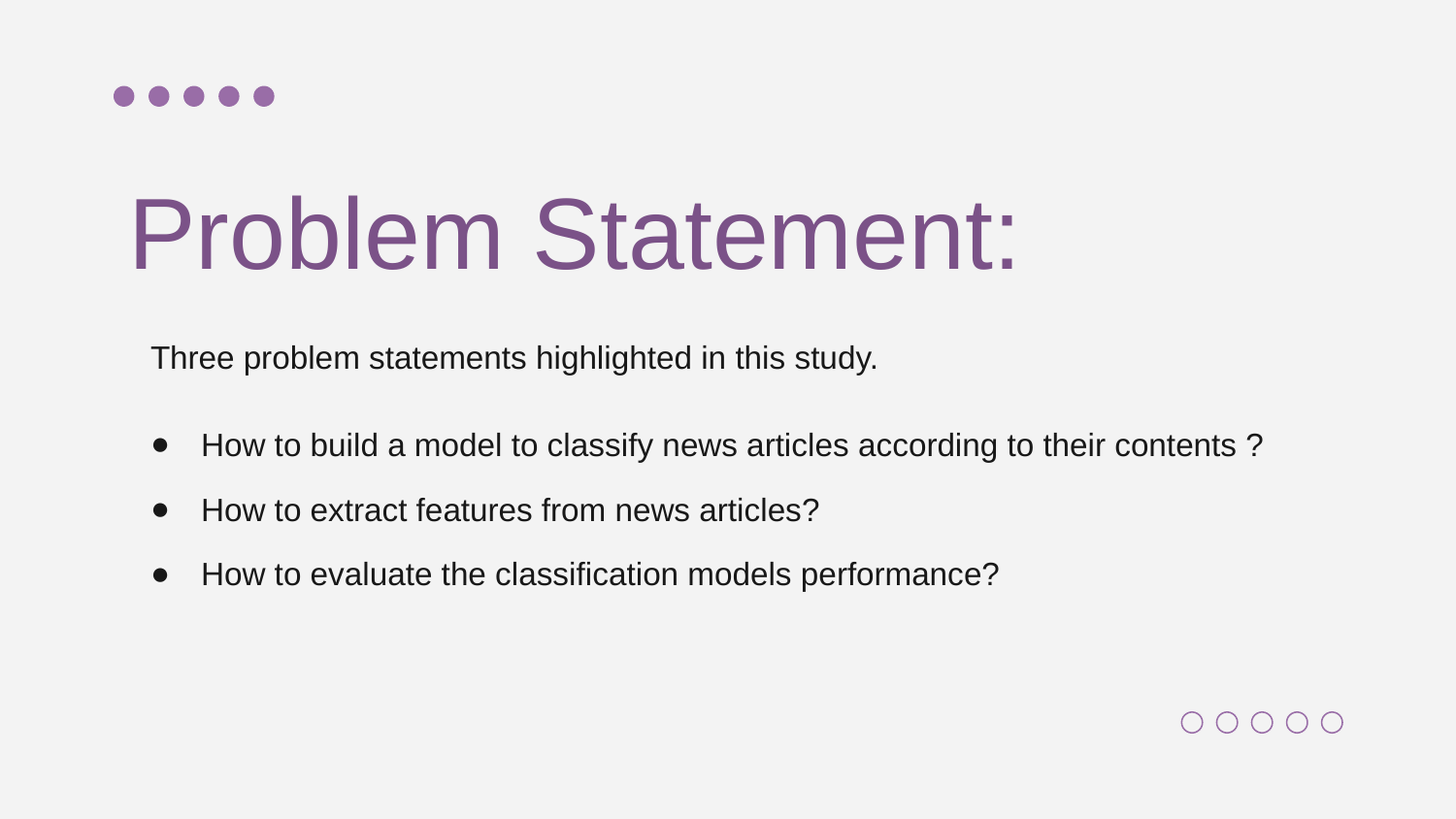

# Problem Statement:
Three problem statements highlighted in this study.

How to build a model to classify news articles according to their contents ?
How to extract features from news articles?
How to evaluate the classification models performance?